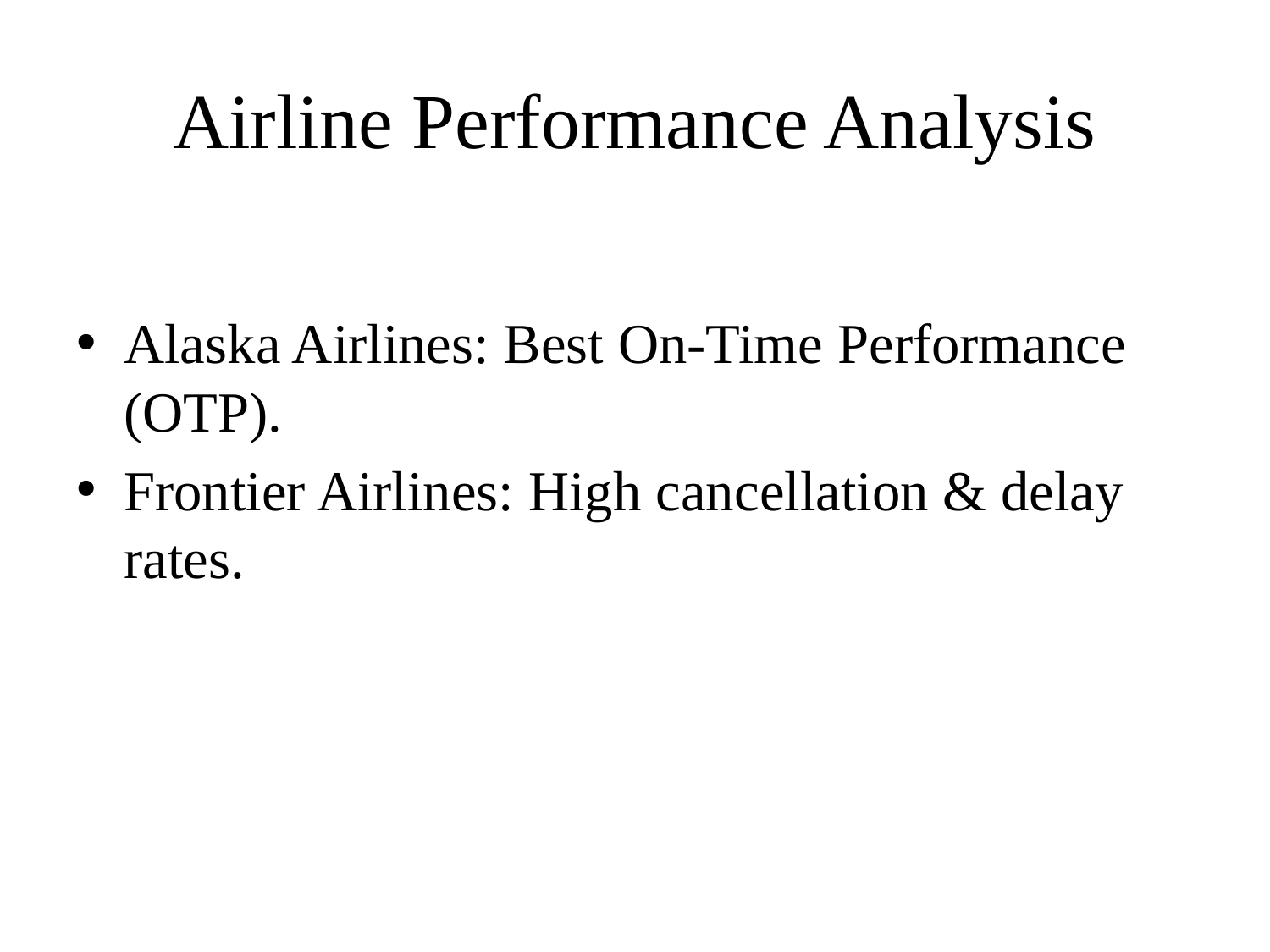

# Airline Performance Analysis

Alaska Airlines: Best On-Time Performance (OTP).
Frontier Airlines: High cancellation & delay rates.